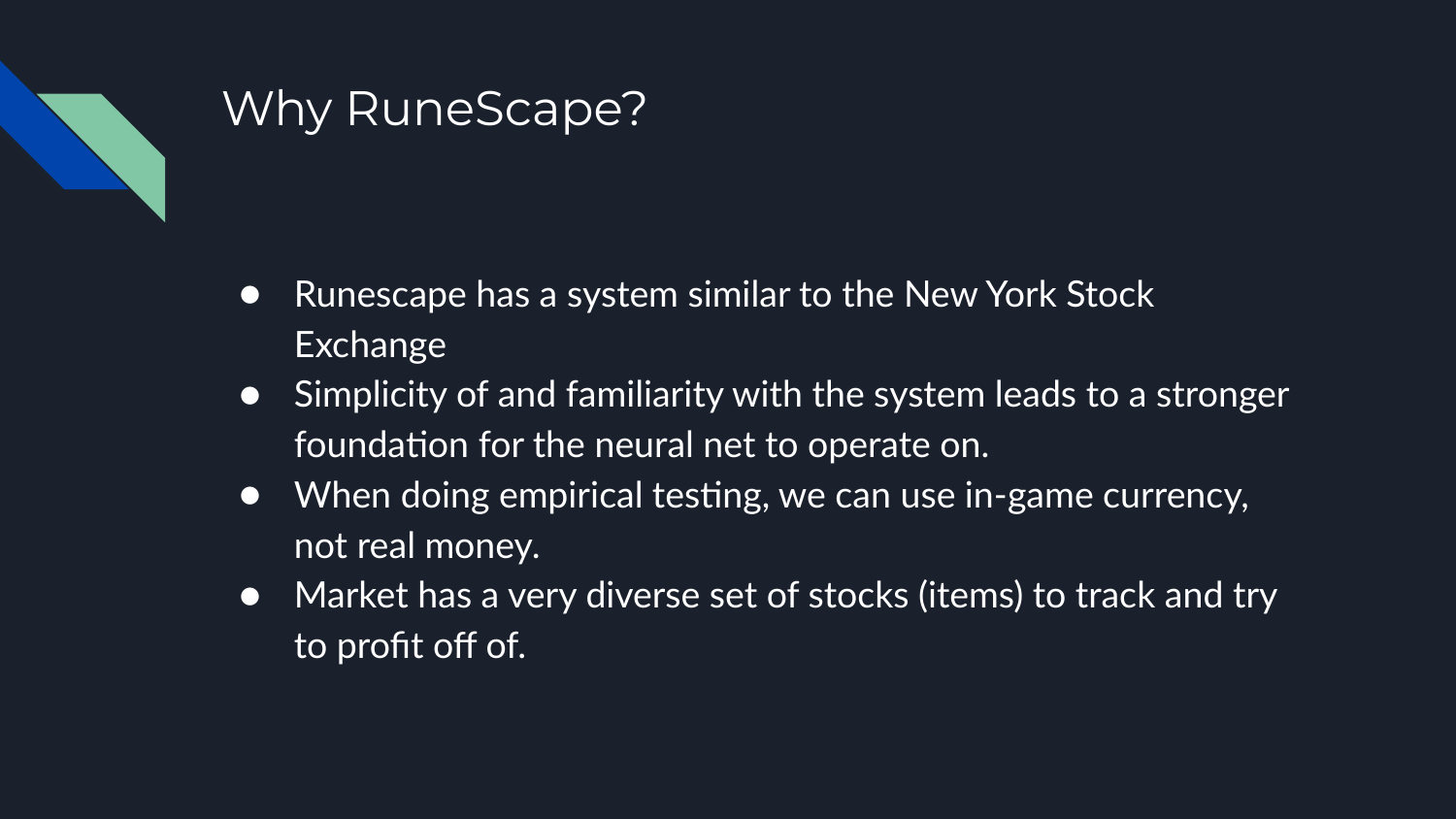

# Why RuneScape?
Runescape has a system similar to the New York Stock Exchange
Simplicity of and familiarity with the system leads to a stronger foundation for the neural net to operate on.
When doing empirical testing, we can use in-game currency, not real money.
Market has a very diverse set of stocks (items) to track and try to profit off of.